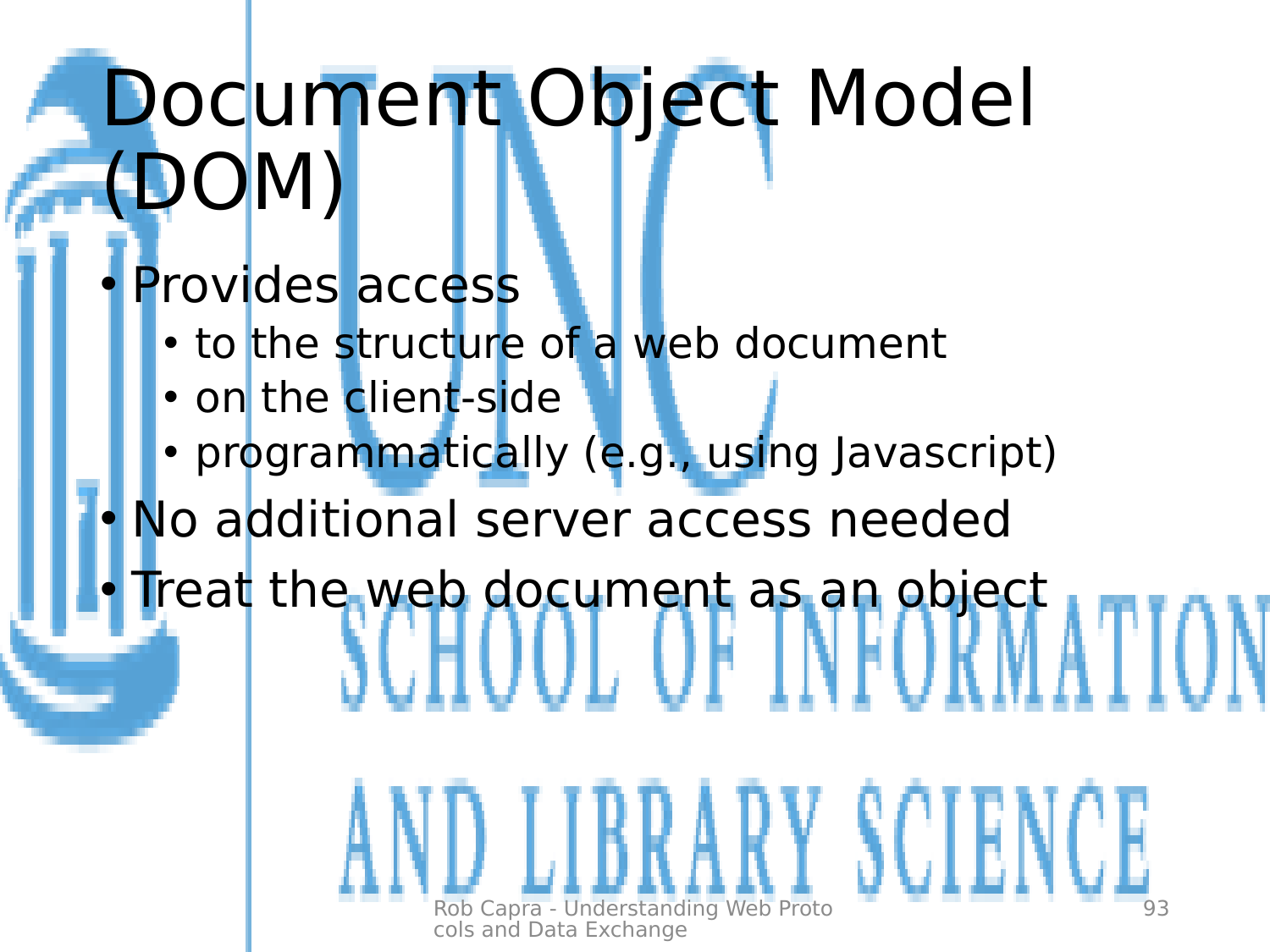

# Document Object Model (DOM)
Provides access
to the structure of a web document
on the client-side
programmatically (e.g., using Javascript)
No additional server access needed
Treat the web document as an object
Rob Capra - Understanding Web Protocols and Data Exchange
93